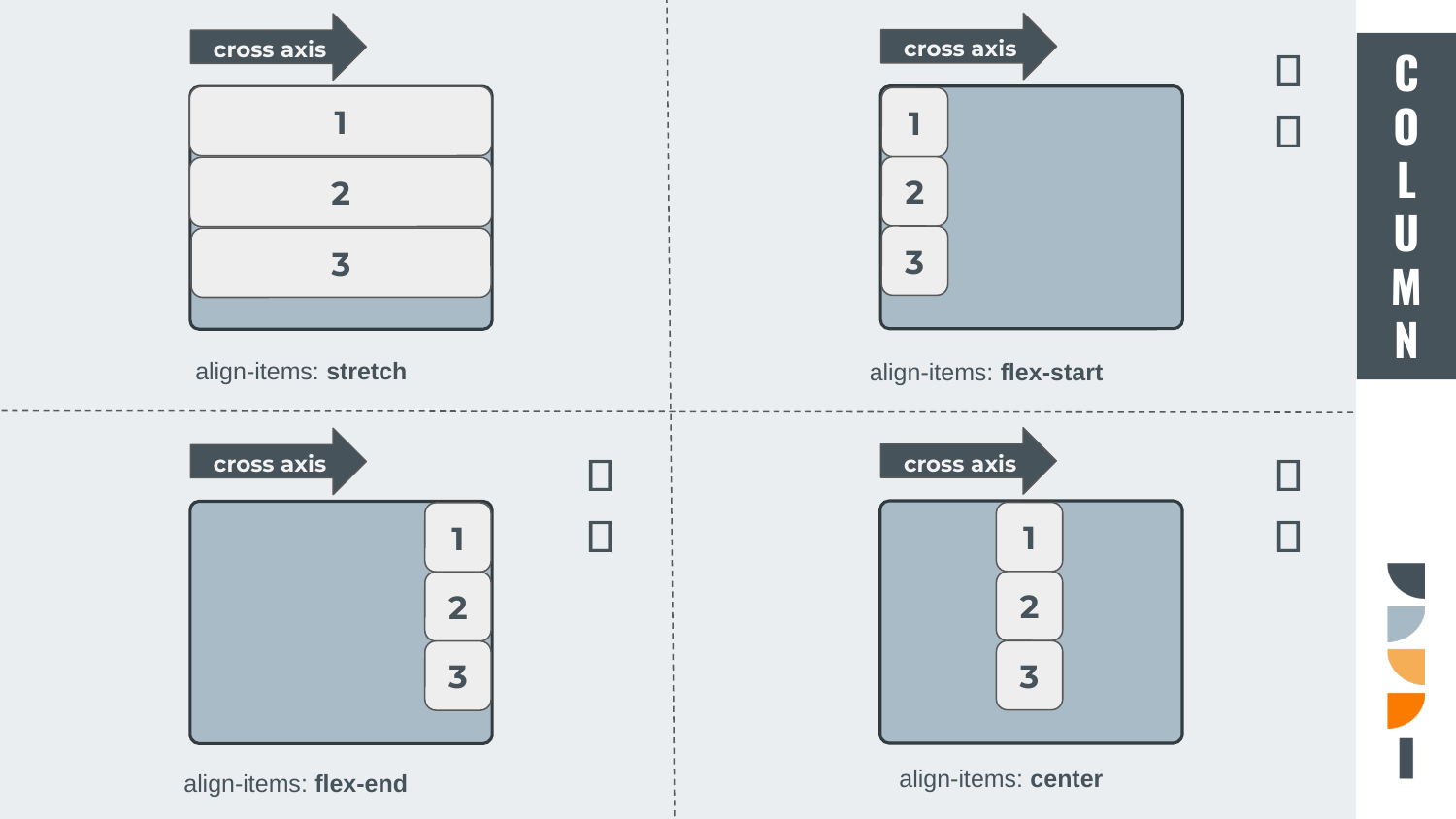

cross axis
cross axis
🥉
C
O
L
U
M
N

1

1
2
2
3
3
align-items: stretch
align-items: flex-start
🥇
🥈
cross axis
cross axis

1
1
2
2
3
3
align-items: center
align-items: flex-end